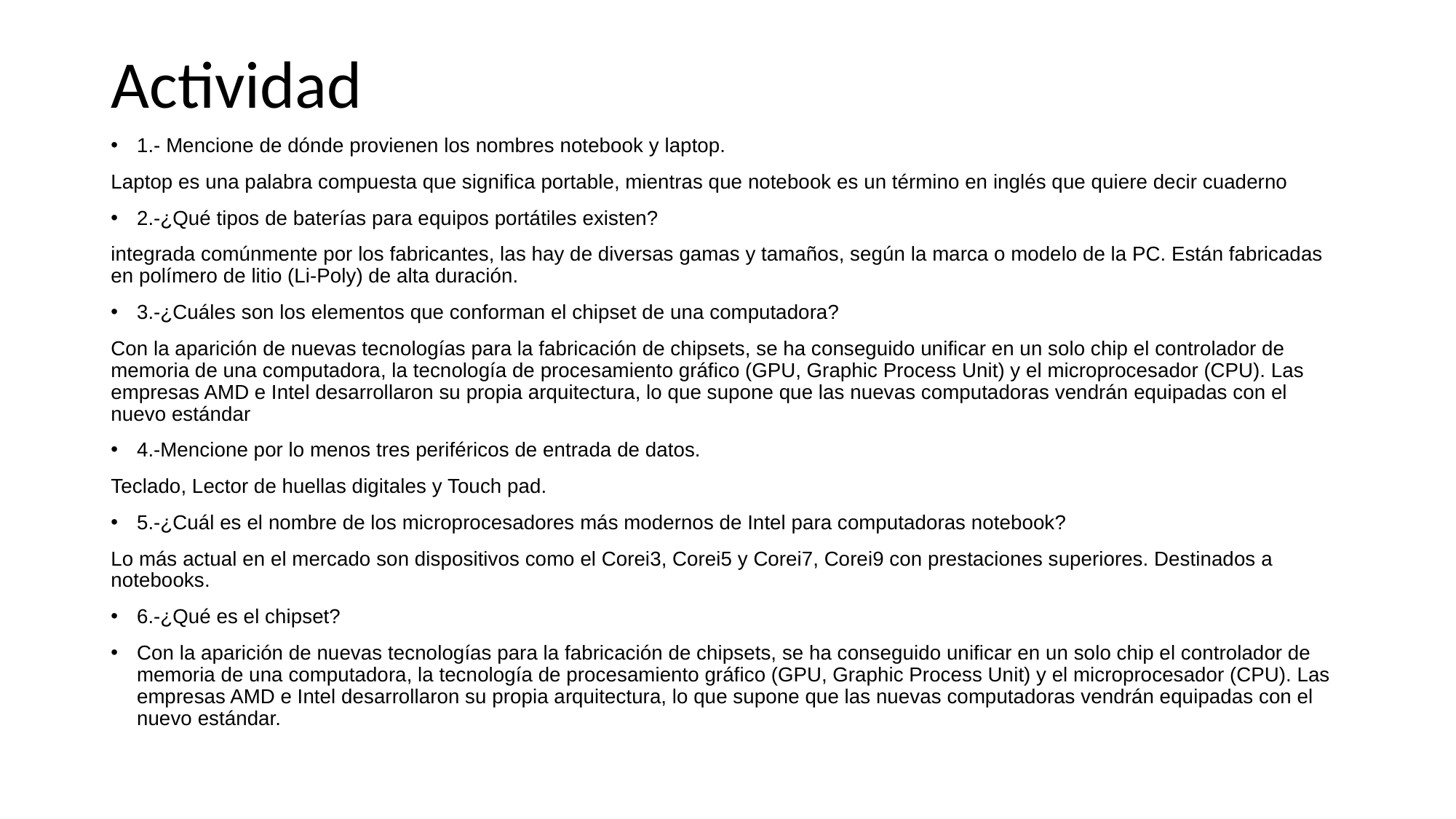

# Actividad
1.- Mencione de dónde provienen los nombres notebook y laptop.
Laptop es una palabra compuesta que significa portable, mientras que notebook es un término en inglés que quiere decir cuaderno
2.-¿Qué tipos de baterías para equipos portátiles existen?
integrada comúnmente por los fabricantes, las hay de diversas gamas y tamaños, según la marca o modelo de la PC. Están fabricadas en polímero de litio (Li-Poly) de alta duración.
3.-¿Cuáles son los elementos que conforman el chipset de una computadora?
Con la aparición de nuevas tecnologías para la fabricación de chipsets, se ha conseguido unificar en un solo chip el controlador de memoria de una computadora, la tecnología de procesamiento gráfico (GPU, Graphic Process Unit) y el microprocesador (CPU). Las empresas AMD e Intel desarrollaron su propia arquitectura, lo que supone que las nuevas computadoras vendrán equipadas con el nuevo estándar
4.-Mencione por lo menos tres periféricos de entrada de datos.
Teclado, Lector de huellas digitales y Touch pad.
5.-¿Cuál es el nombre de los microprocesadores más modernos de Intel para computadoras notebook?
Lo más actual en el mercado son dispositivos como el Corei3, Corei5 y Corei7, Corei9 con prestaciones superiores. Destinados a notebooks.
6.-¿Qué es el chipset?
Con la aparición de nuevas tecnologías para la fabricación de chipsets, se ha conseguido unificar en un solo chip el controlador de memoria de una computadora, la tecnología de procesamiento gráfico (GPU, Graphic Process Unit) y el microprocesador (CPU). Las empresas AMD e Intel desarrollaron su propia arquitectura, lo que supone que las nuevas computadoras vendrán equipadas con el nuevo estándar.